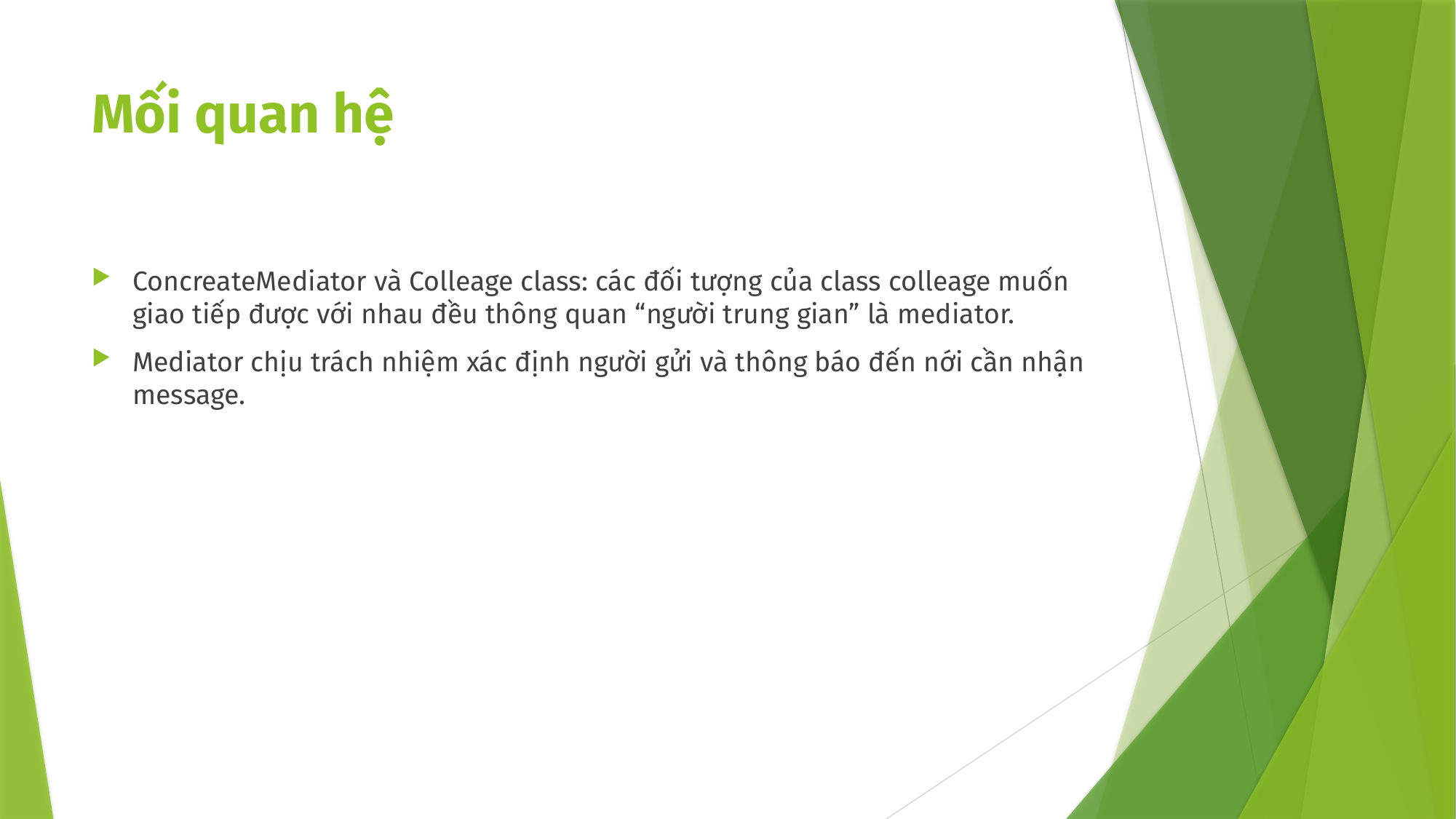

# Mối quan hệ
ConcreateMediator và Colleage class: các đối tượng của class colleage muốn giao tiếp được với nhau đều thông quan “người trung gian” là mediator.
Mediator chịu trách nhiệm xác định người gửi và thông báo đến nới cần nhận message.